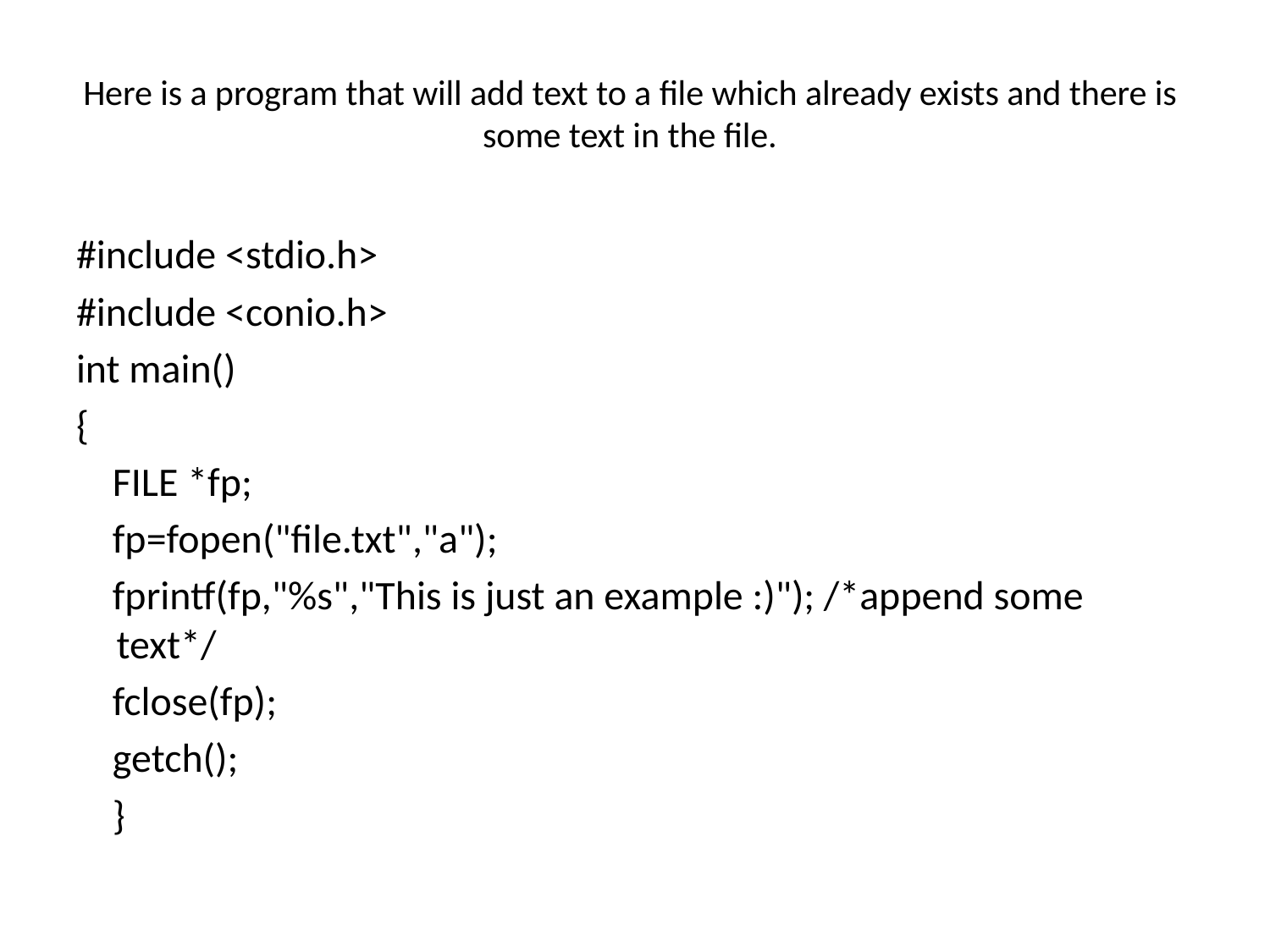

# Here is a program that will add text to a file which already exists and there is some text in the file.
#include <stdio.h>
#include <conio.h>
int main()
{
    FILE *fp;
    fp=fopen("file.txt","a");
    fprintf(fp,"%s","This is just an example :)"); /*append some text*/
    fclose(fp);
    getch();
    }